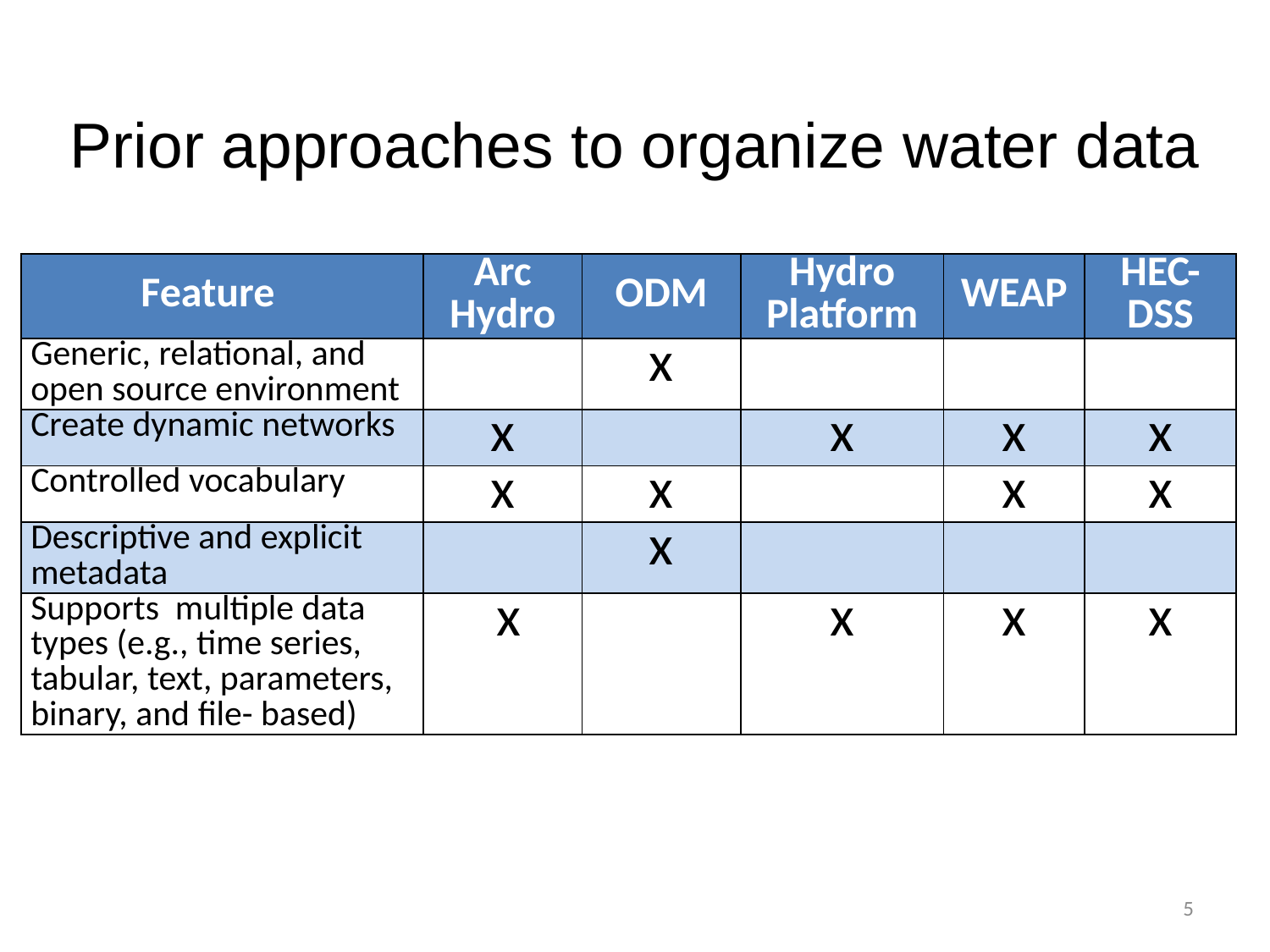

# Prior approaches to organize water data
| Feature | Arc Hydro | ODM | Hydro Platform | WEAP | HEC-DSS |
| --- | --- | --- | --- | --- | --- |
| Generic, relational, and open source environment |  | x |  |  |  |
| Create dynamic networks | x |  | x | x | x |
| Controlled vocabulary | x | x |  | x | x |
| Descriptive and explicit metadata |  | x |  |  |  |
| Supports multiple data types (e.g., time series, tabular, text, parameters, binary, and file- based) | x |  | x | x | x |
5